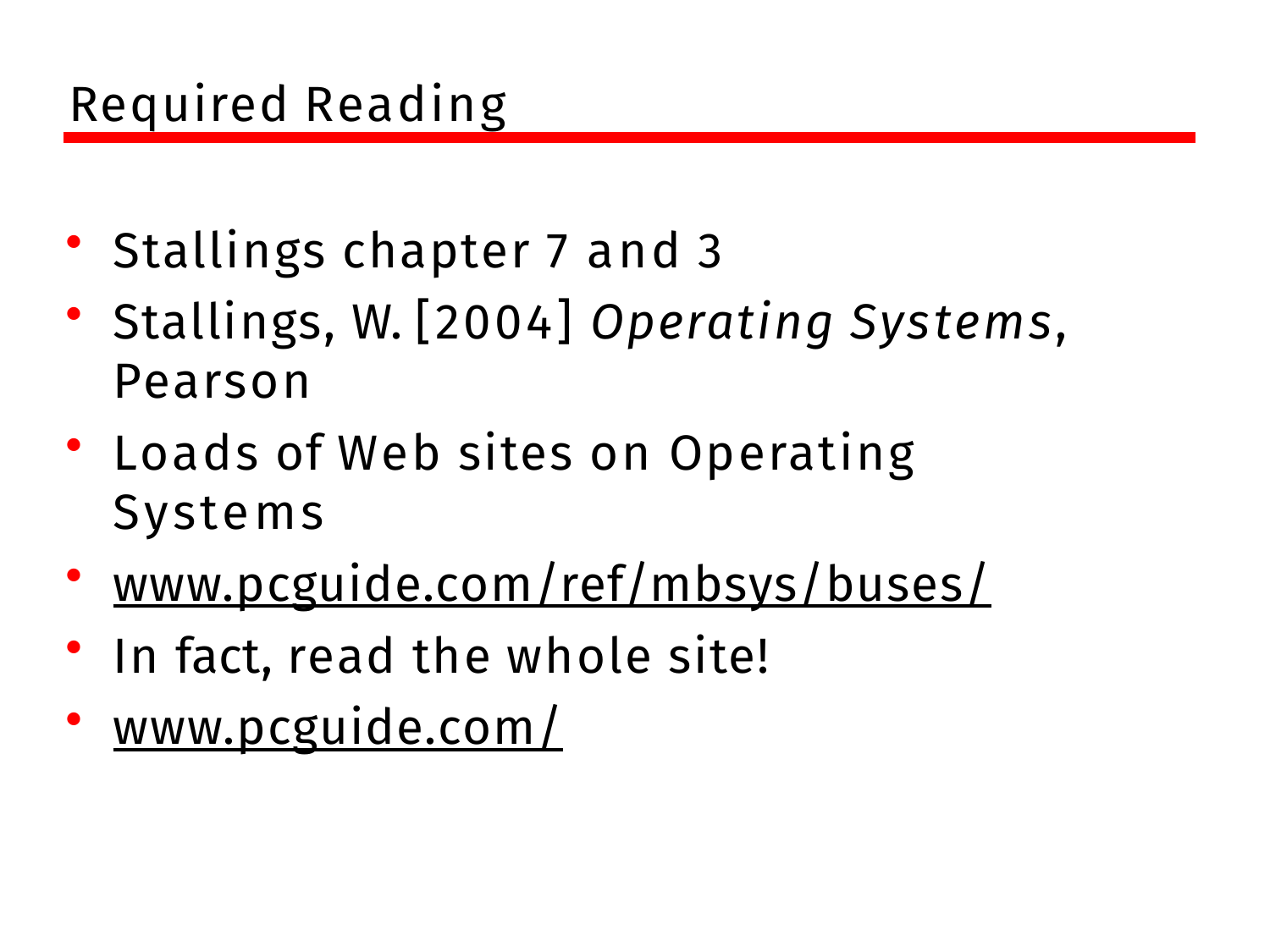

Required Reading

Stallings chapter 7 and 3
Stallings, W. [2004] Operating Systems,  Pearson
Loads of Web sites on Operating Systems
www.pcguide.com/ref/mbsys/buses/
In fact, read the whole site!
www.pcguide.com/